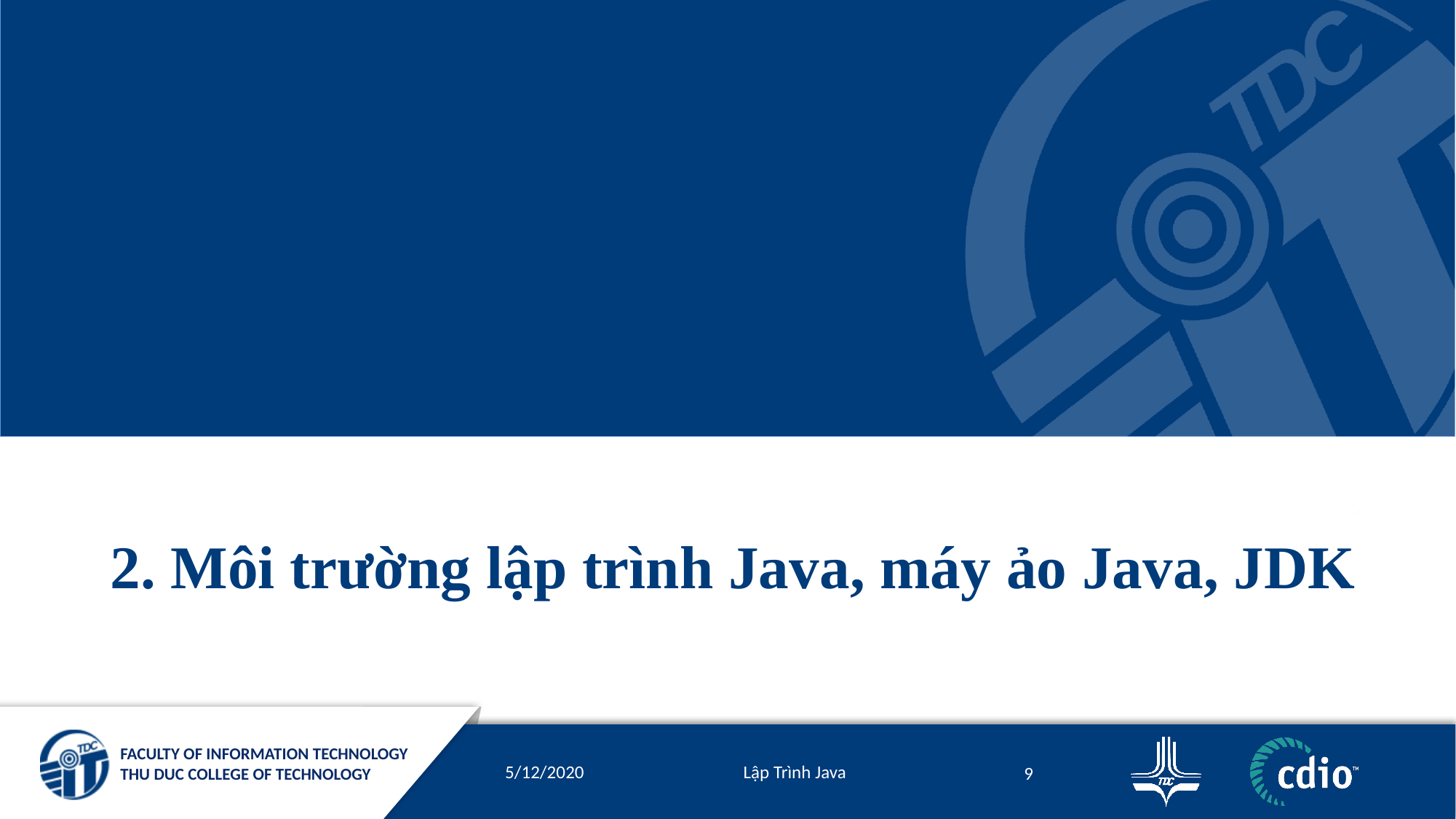

# 2. Môi trường lập trình Java, máy ảo Java, JDK